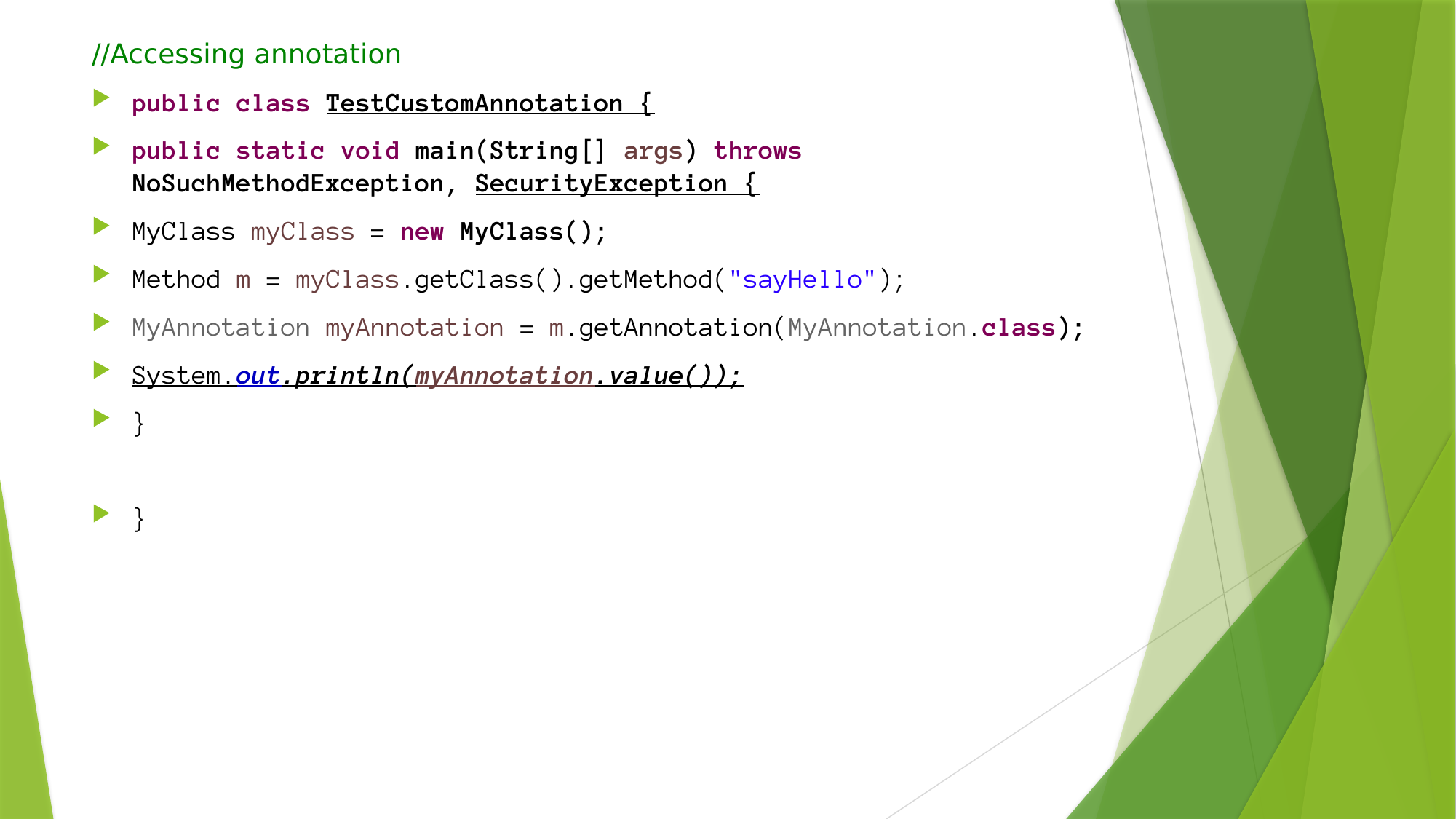

//Accessing annotation
public class TestCustomAnnotation {
public static void main(String[] args) throws NoSuchMethodException, SecurityException {
MyClass myClass = new MyClass();
Method m = myClass.getClass().getMethod("sayHello");
MyAnnotation myAnnotation = m.getAnnotation(MyAnnotation.class);
System.out.println(myAnnotation.value());
}

}